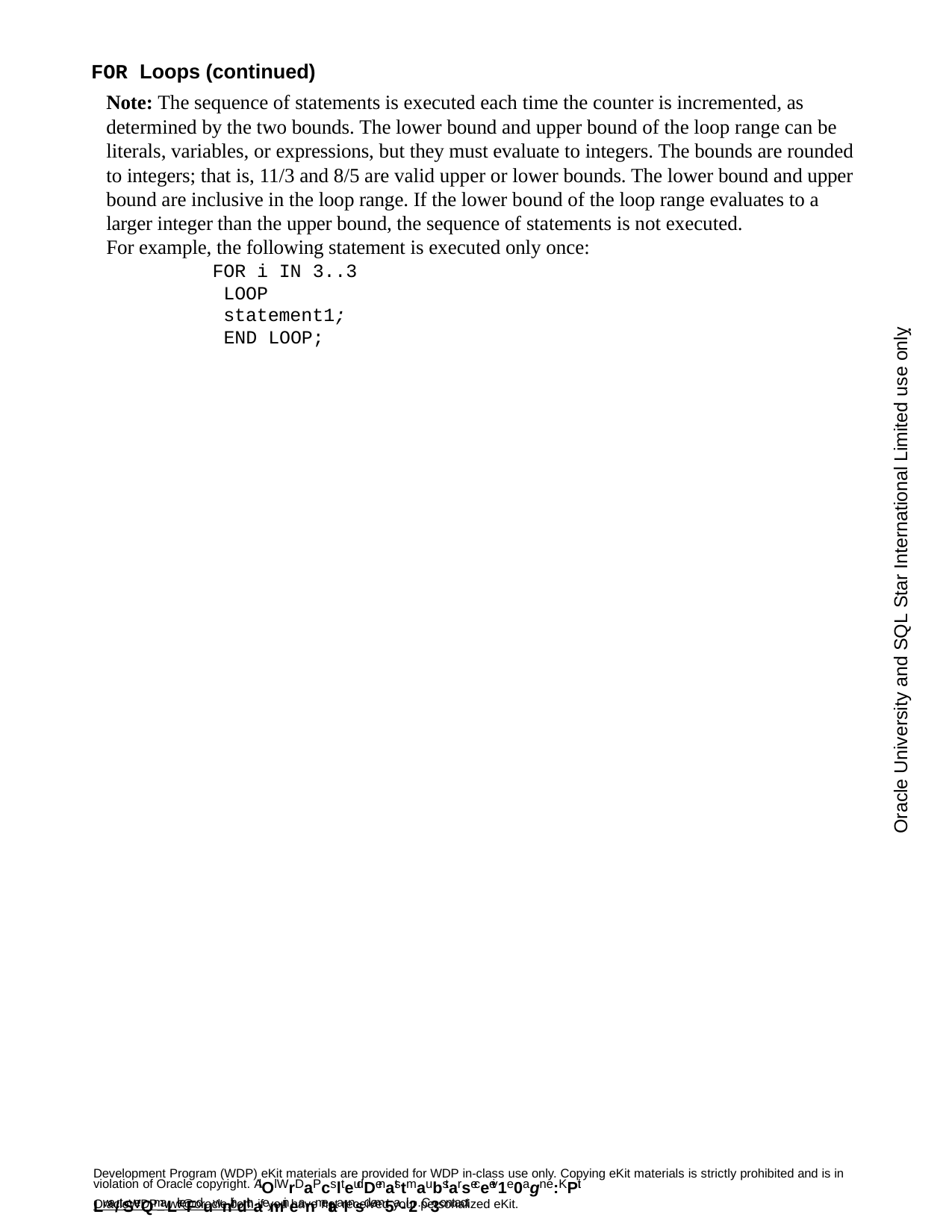

FOR Loops (continued)
Note: The sequence of statements is executed each time the counter is incremented, as  determined by the two bounds. The lower bound and upper bound of the loop range can be  literals, variables, or expressions, but they must evaluate to integers. The bounds are rounded  to integers; that is, 11/3 and 8/5 are valid upper or lower bounds. The lower bound and upper  bound are inclusive in the loop range. If the lower bound of the loop range evaluates to a  larger integer than the upper bound, the sequence of statements is not executed.
For example, the following statement is executed only once:
FOR i IN 3..3  LOOP
statement1;  END LOOP;
Oracle University and SQL Star International Limited use onlyฺ
Development Program (WDP) eKit materials are provided for WDP in-class use only. Copying eKit materials is strictly prohibited and is in
violation of Oracle copyright. AlOl WrDaPcslteudDenatstmaubstarseceeiv1e0agn e:KPit Lwa/tSerQmaLrkeFduwnithdthaemir neanmetaalnsd em5a-il2. C3ontact
OracleWDP_ww@oracle.com if you have not received your personalized eKit.